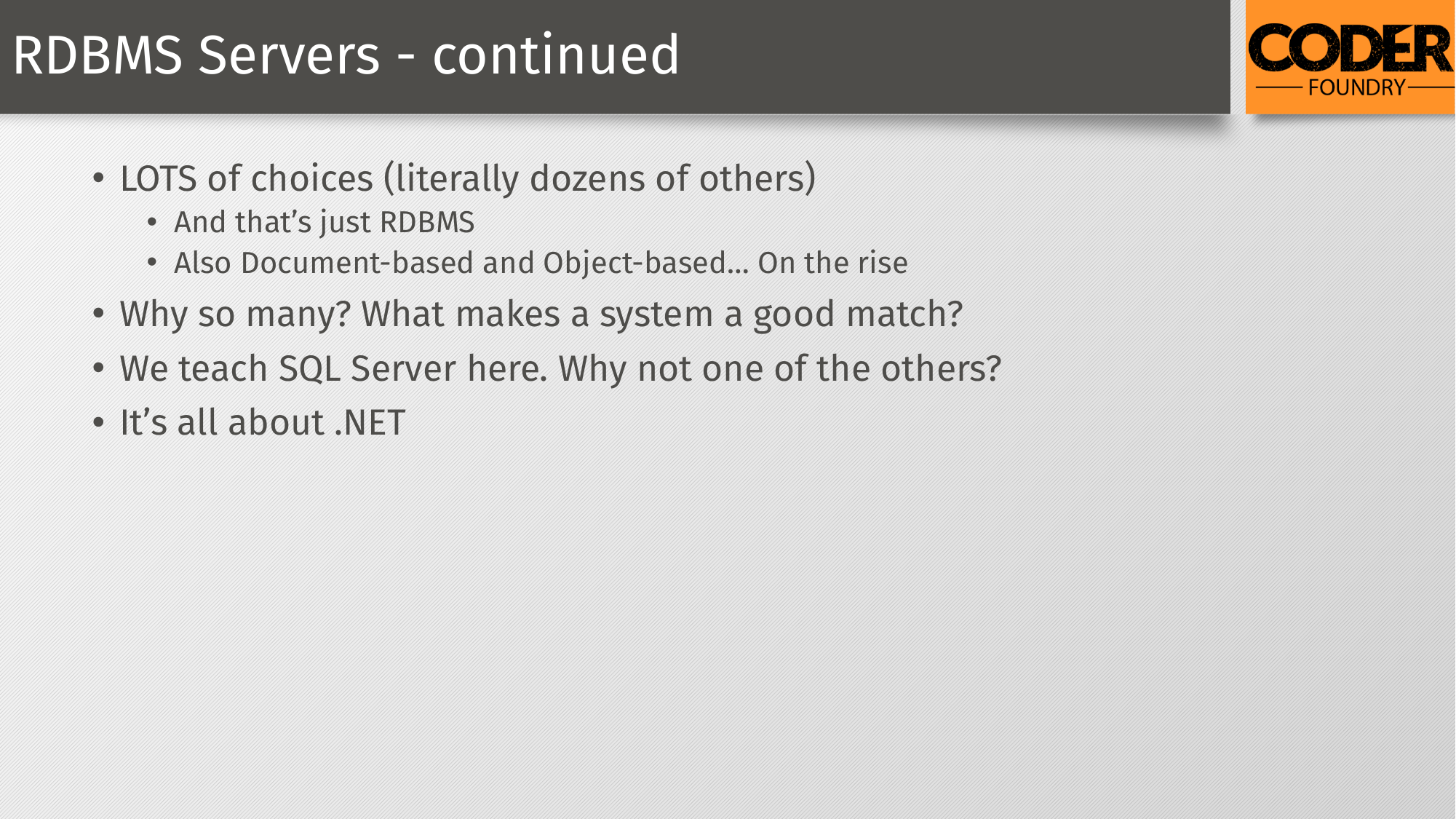

# RDBMS Servers - continued
LOTS of choices (literally dozens of others)
And that’s just RDBMS
Also Document-based and Object-based… On the rise
Why so many? What makes a system a good match?
We teach SQL Server here. Why not one of the others?
It’s all about .NET